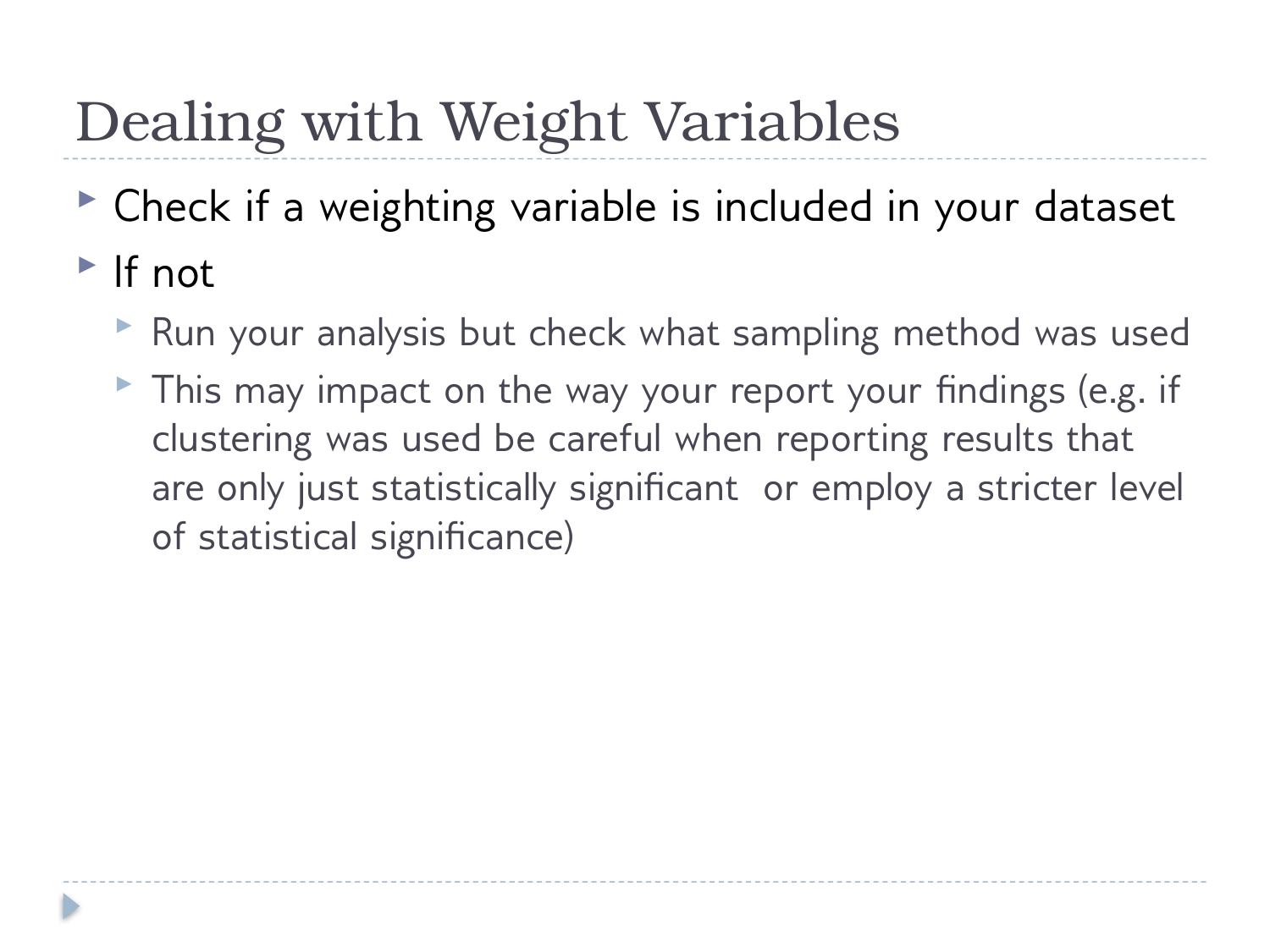

# Dealing with Weight Variables
Check if a weighting variable is included in your dataset
If not
Run your analysis but check what sampling method was used
This may impact on the way your report your findings (e.g. if clustering was used be careful when reporting results that are only just statistically significant  or employ a stricter level of statistical significance)